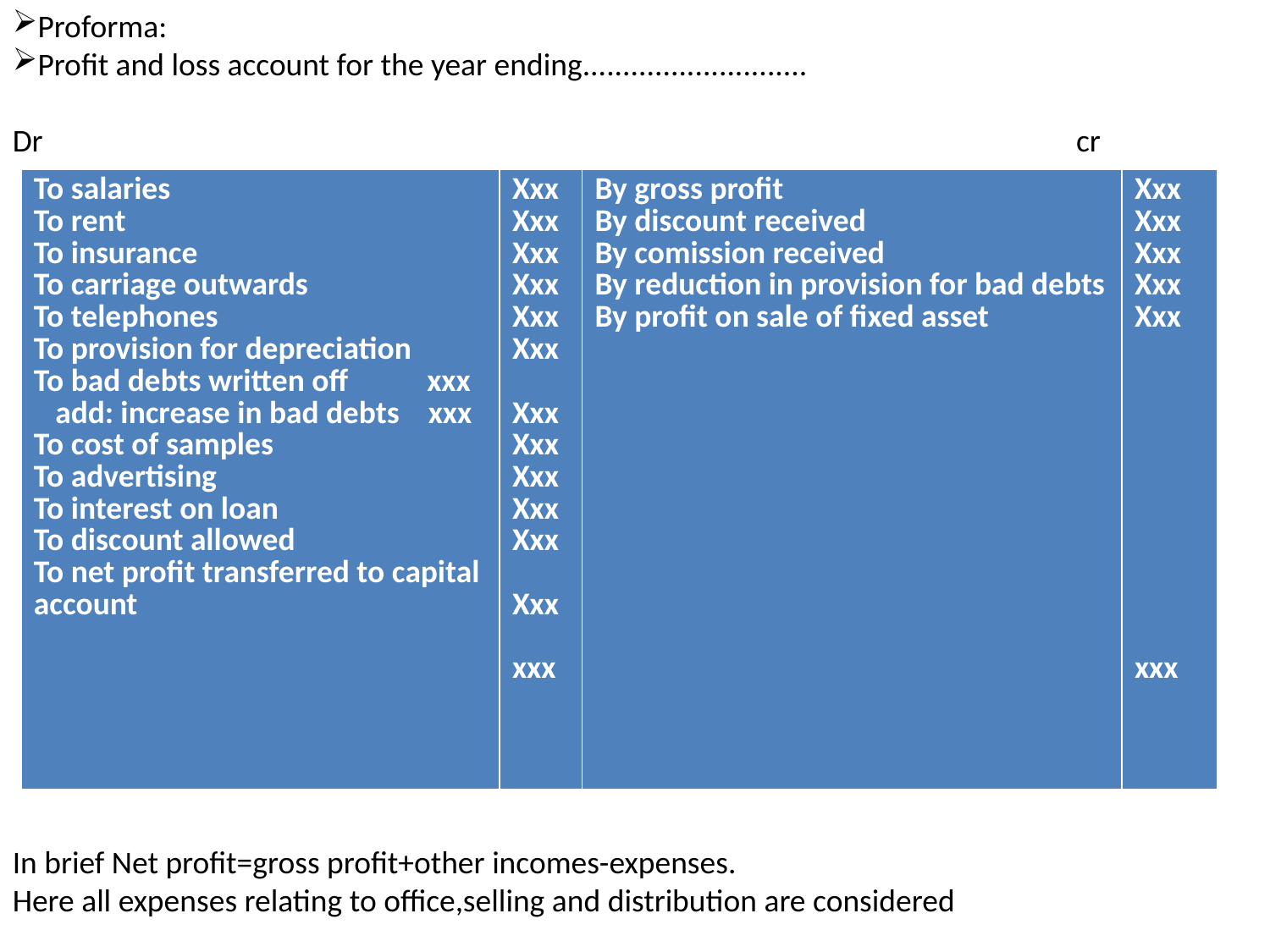

Proforma:
Profit and loss account for the year ending............................

Dr                                                                                                                                                cr

| To salaries To rent To insurance To carriage outwards To telephones To provision for depreciation To bad debts written off xxx add: increase in bad debts xxx To cost of samples To advertising To interest on loan To discount allowed To net profit transferred to capital account | Xxx Xxx Xxx Xxx Xxx Xxx Xxx Xxx Xxx Xxx Xxx Xxx xxx | By gross profit By discount received By comission received By reduction in provision for bad debts By profit on sale of fixed asset | Xxx Xxx Xxx Xxx Xxx xxx |
| --- | --- | --- | --- |
In brief Net profit=gross profit+other incomes-expenses.
Here all expenses relating to office,selling and distribution are considered